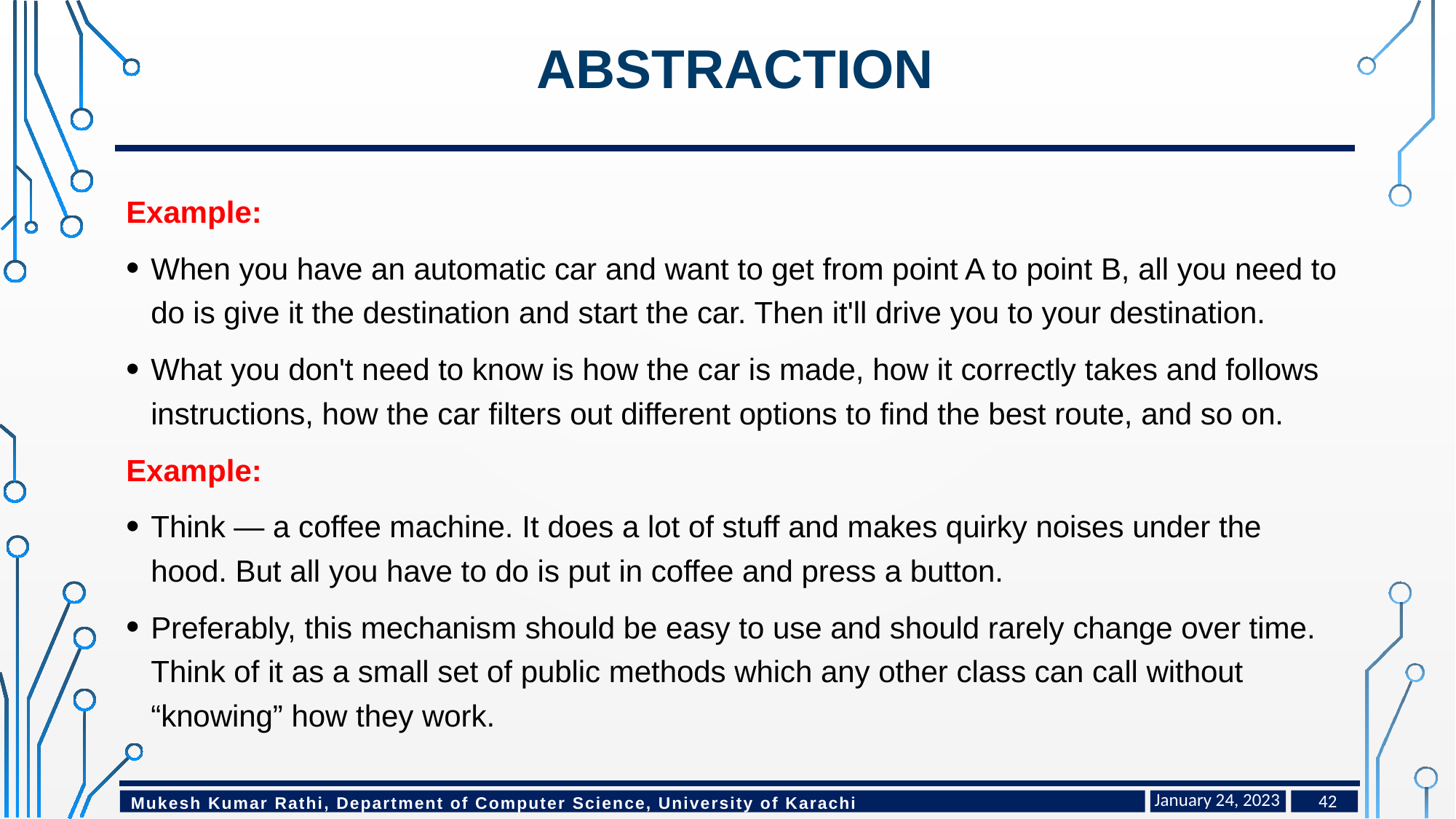

# Abstraction
Example:
When you have an automatic car and want to get from point A to point B, all you need to do is give it the destination and start the car. Then it'll drive you to your destination.
What you don't need to know is how the car is made, how it correctly takes and follows instructions, how the car filters out different options to find the best route, and so on.
Example:
Think — a coffee machine. It does a lot of stuff and makes quirky noises under the hood. But all you have to do is put in coffee and press a button.
Preferably, this mechanism should be easy to use and should rarely change over time. Think of it as a small set of public methods which any other class can call without “knowing” how they work.

January 24, 2023
42